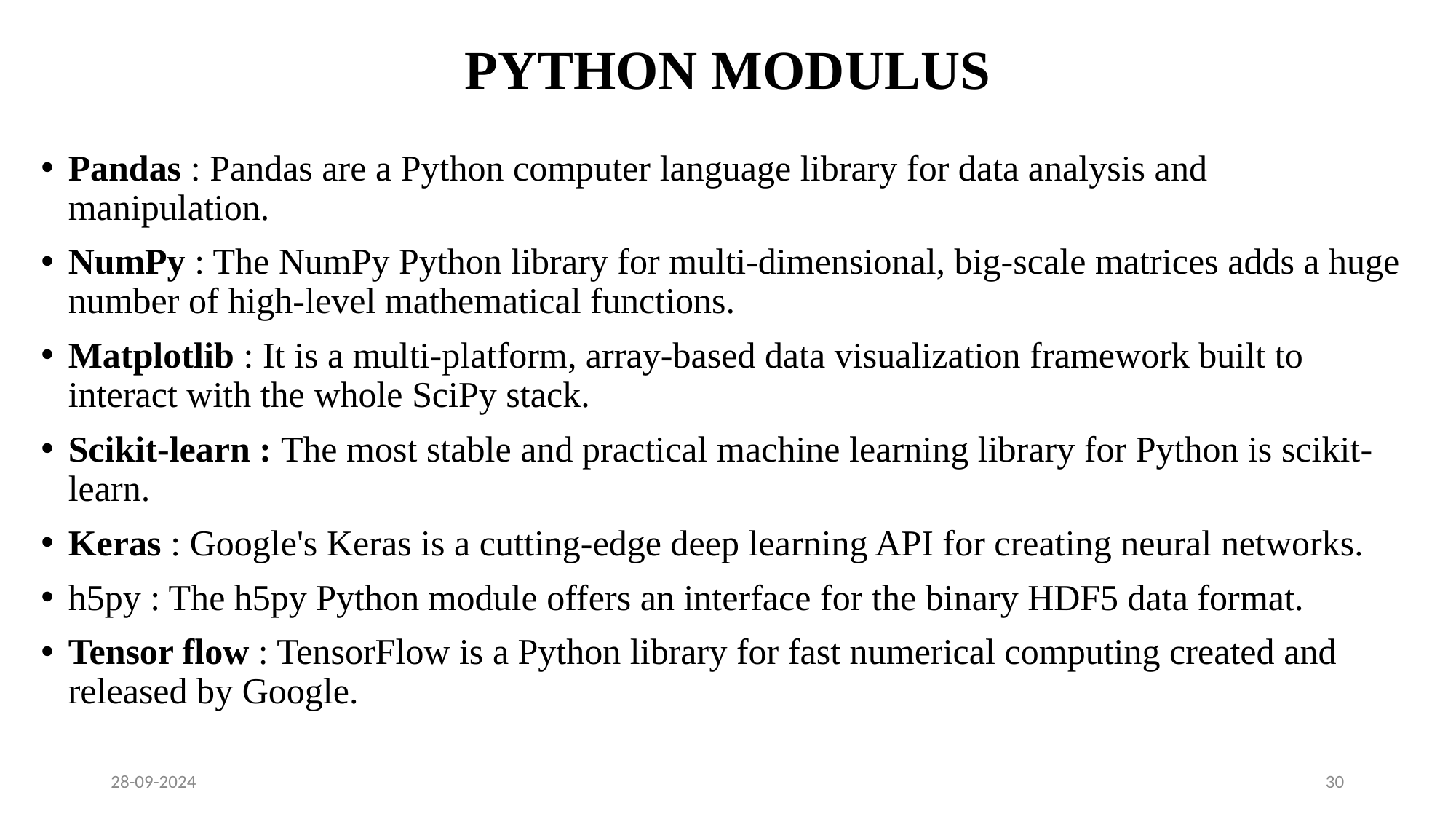

# PYTHON MODULUS
Pandas : Pandas are a Python computer language library for data analysis and manipulation.
NumPy : The NumPy Python library for multi-dimensional, big-scale matrices adds a huge number of high-level mathematical functions.
Matplotlib : It is a multi-platform, array-based data visualization framework built to interact with the whole SciPy stack.
Scikit-learn : The most stable and practical machine learning library for Python is scikit-learn.
Keras : Google's Keras is a cutting-edge deep learning API for creating neural networks.
h5py : The h5py Python module offers an interface for the binary HDF5 data format.
Tensor flow : TensorFlow is a Python library for fast numerical computing created and released by Google.

28-09-2024
30